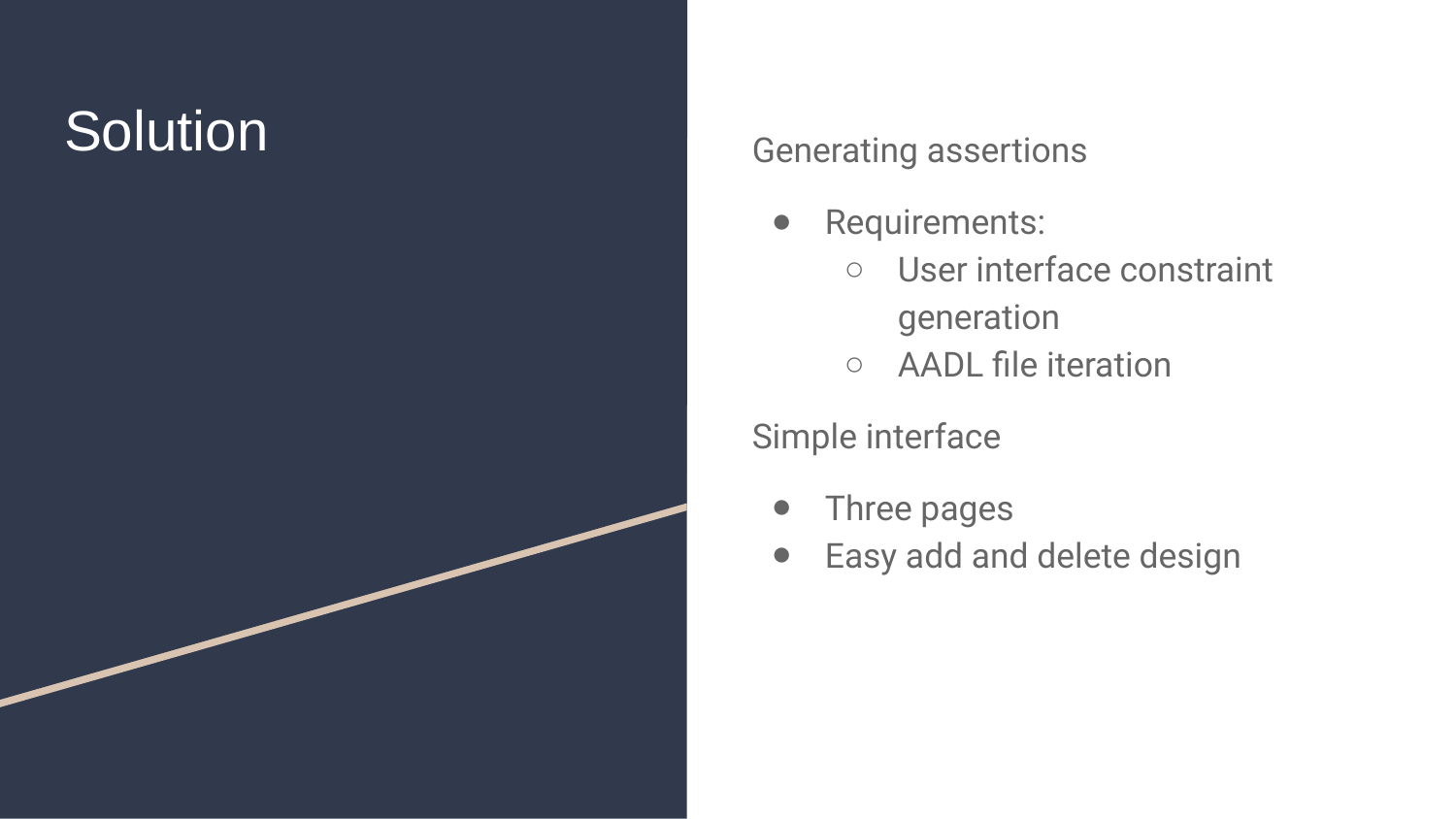

# Solution
Generating assertions
Requirements:
User interface constraint generation
AADL file iteration
Simple interface
Three pages
Easy add and delete design